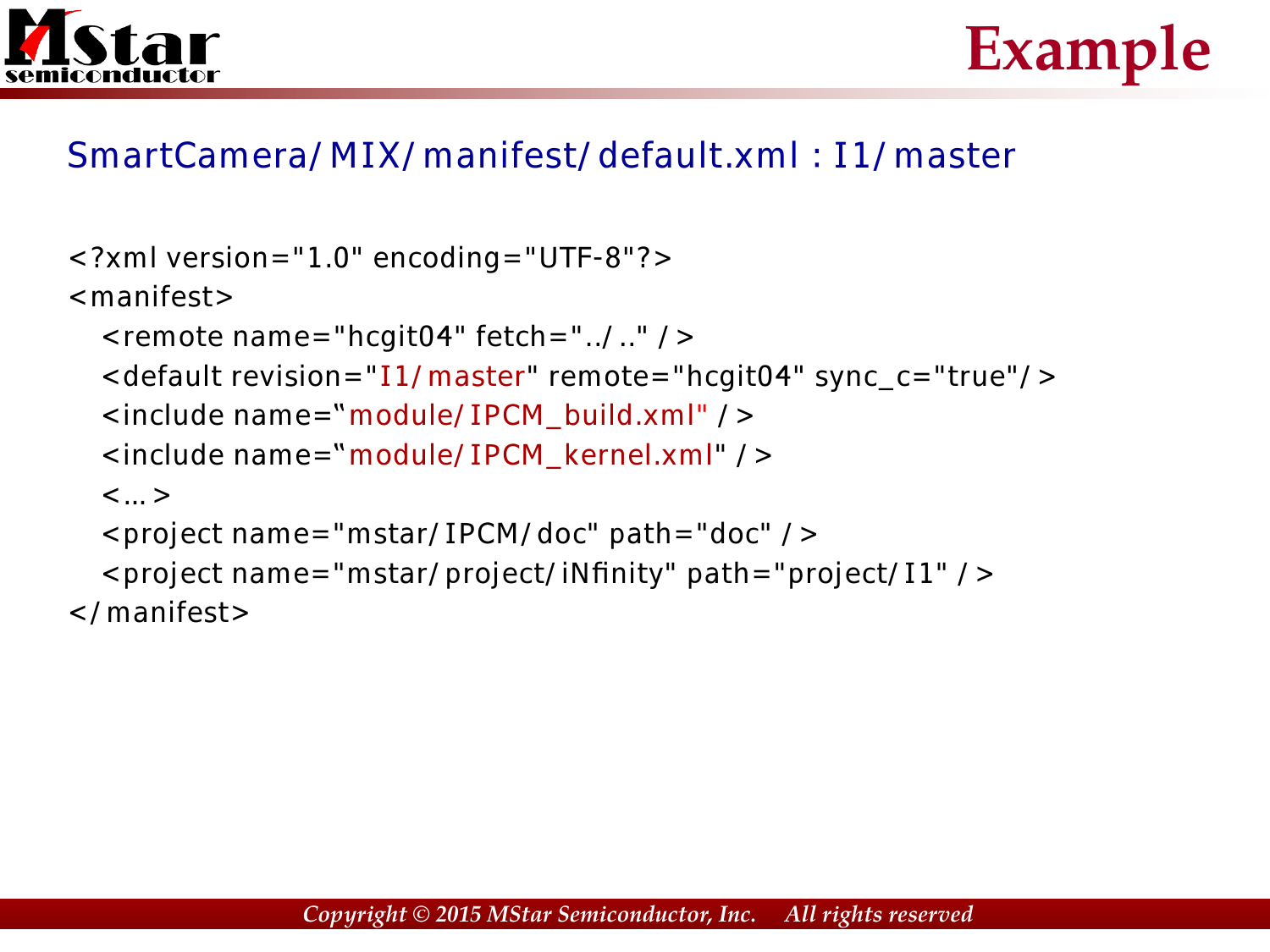

# Example
SmartCamera/MIX/manifest/default.xml : I1/master

<?xml version="1.0" encoding="UTF-8"?>
<manifest>
    <remote name="hcgit04" fetch="../.." />
    <default revision="I1/master" remote="hcgit04" sync_c="true"/>
    <include name=“module/IPCM_build.xml" />
    <include name=“module/IPCM_kernel.xml" />
    <…>
    <project name="mstar/IPCM/doc" path="doc" />
    <project name="mstar/project/iNfinity" path="project/I1" />
</manifest>